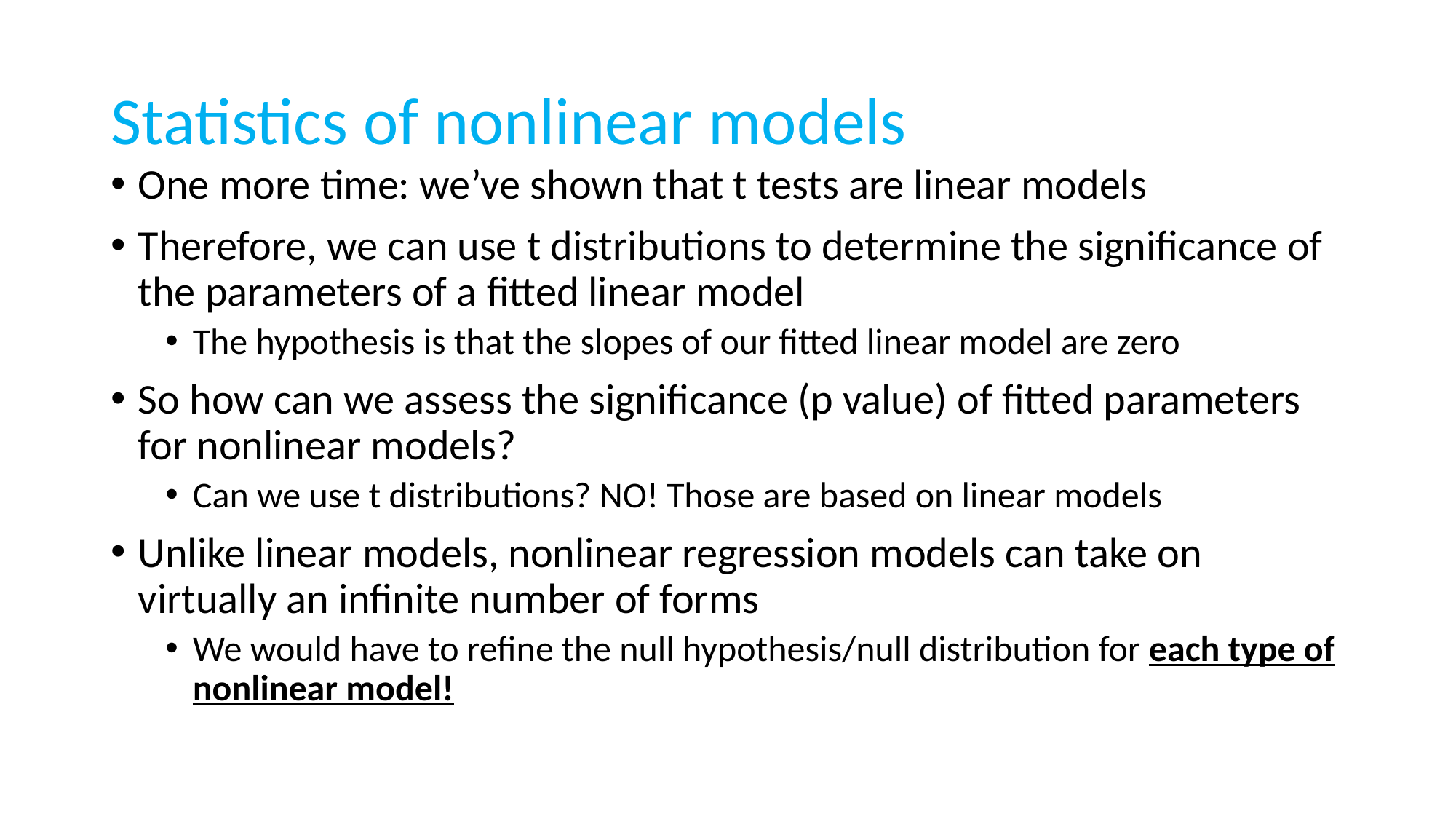

# Statistics of nonlinear models
One more time: we’ve shown that t tests are linear models
Therefore, we can use t distributions to determine the significance of the parameters of a fitted linear model
The hypothesis is that the slopes of our fitted linear model are zero
So how can we assess the significance (p value) of fitted parameters for nonlinear models?
Can we use t distributions? NO! Those are based on linear models
Unlike linear models, nonlinear regression models can take on virtually an infinite number of forms
We would have to refine the null hypothesis/null distribution for each type of nonlinear model!